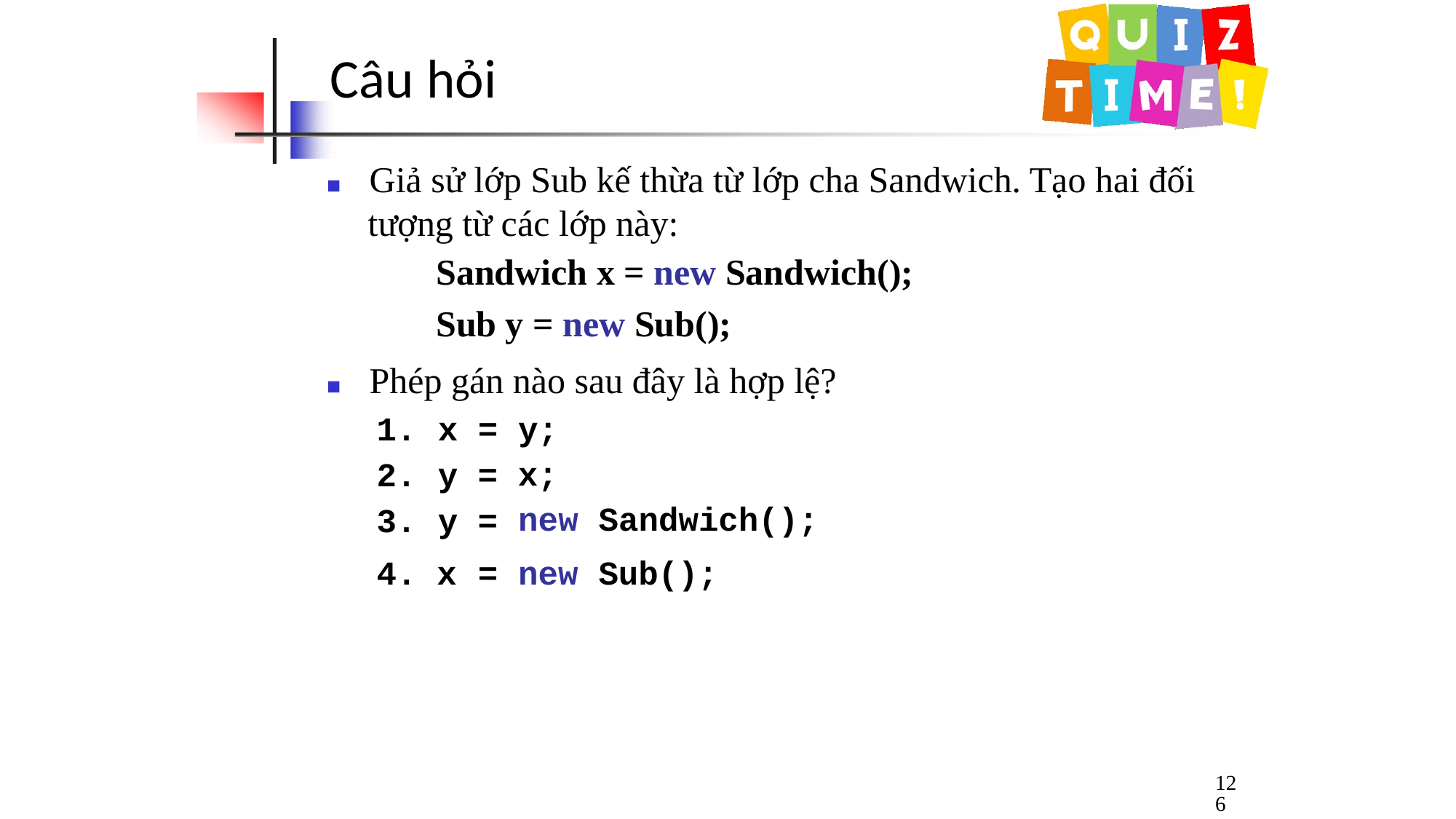

# Câu hỏi
◼	Giả sử lớp Sub kế thừa từ lớp cha Sandwich. Tạo hai đối
tượng từ các lớp này:
Sandwich x = new Sandwich();
Sub y = new Sub();
◼	Phép gán nào sau đây là hợp lệ?
| x y y | = = = | y; x; new | Sandwich(); |
| --- | --- | --- | --- |
| 4. x | = | new | Sub(); |
126